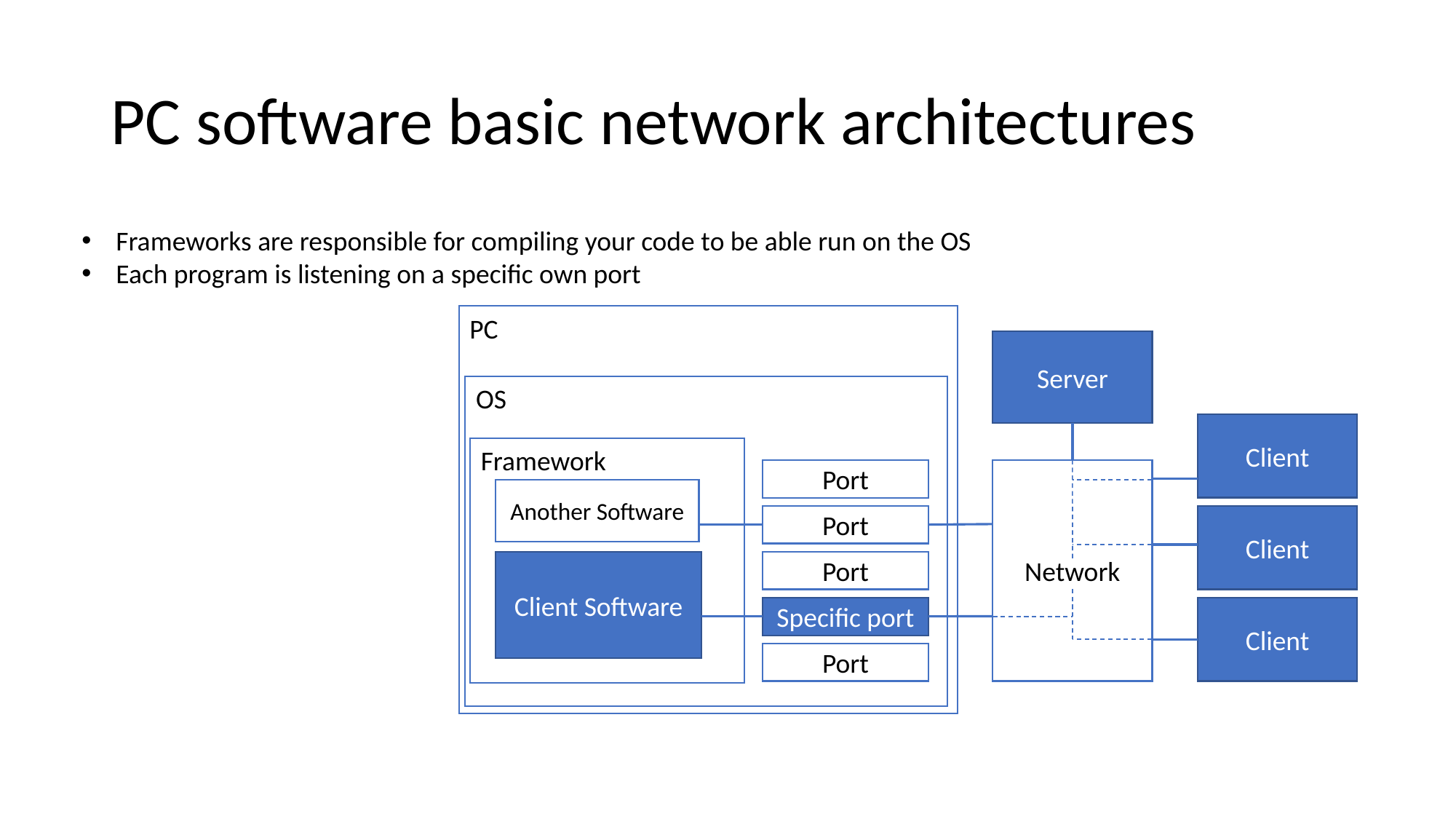

# PC software basic network architectures
Frameworks are responsible for compiling your code to be able run on the OS
Each program is listening on a specific own port

PC
Server

OS
Client
Framework

Port
Network
Another Software
Port
Client
Client Software
Port
Client
Specific port
Port